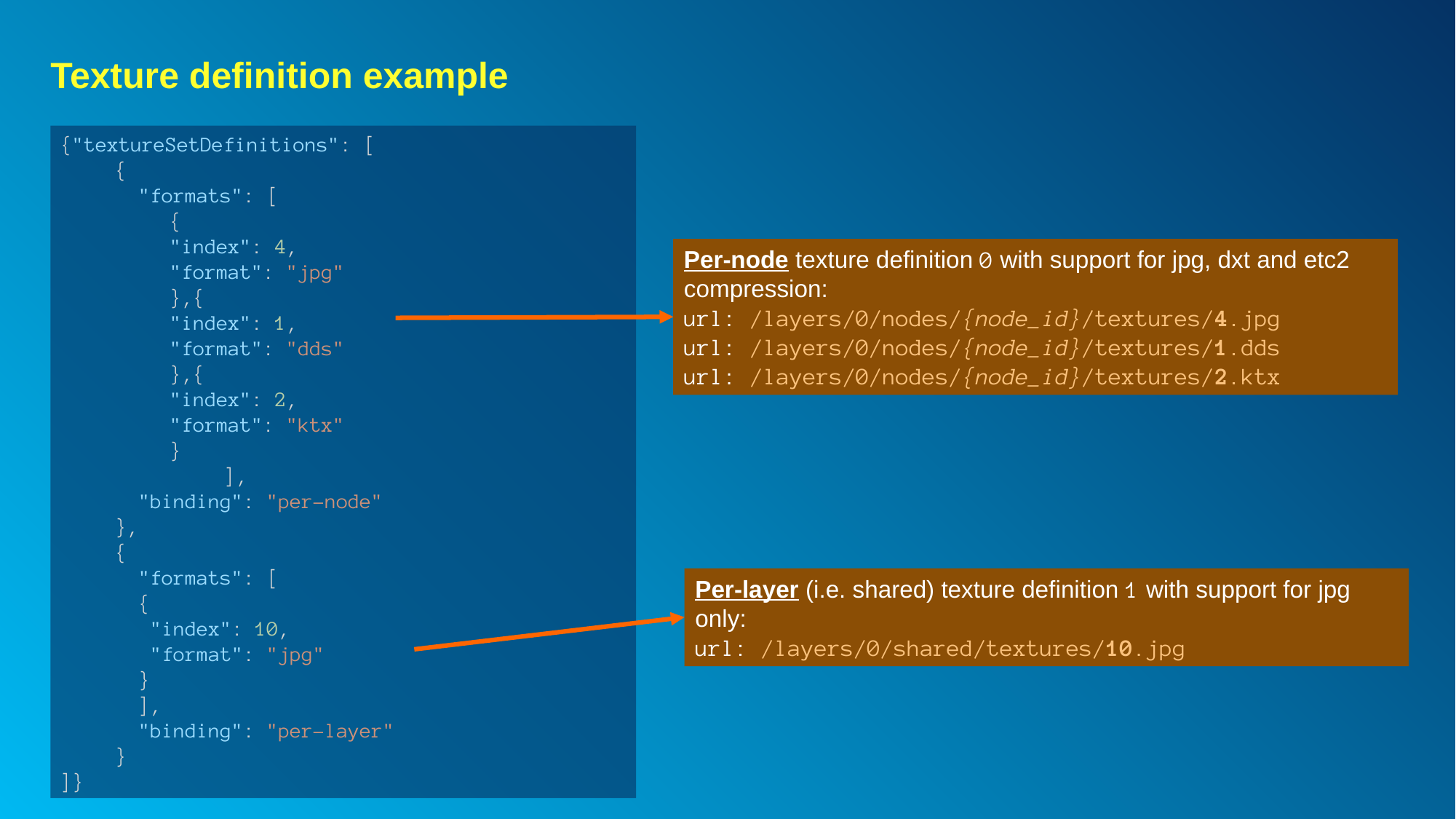

# Texture definition example
{"textureSetDefinitions": [
{
  "formats": [
{
"index": 4,
"format": "jpg"
},{
"index": 1,
"format": "dds"
},{
"index": 2,
"format": "ktx"
}
	],
  "binding": "per-node"
},
{
  "formats": [
  {
   "index": 10,
   "format": "jpg"
  }
  ],
  "binding": "per-layer"
}
]}
Per-node texture definition 0 with support for jpg, dxt and etc2 compression:
url: /layers/0/nodes/{node_id}/textures/4.jpg
url: /layers/0/nodes/{node_id}/textures/1.dds
url: /layers/0/nodes/{node_id}/textures/2.ktx
Per-layer (i.e. shared) texture definition 1 with support for jpg only:
url: /layers/0/shared/textures/10.jpg